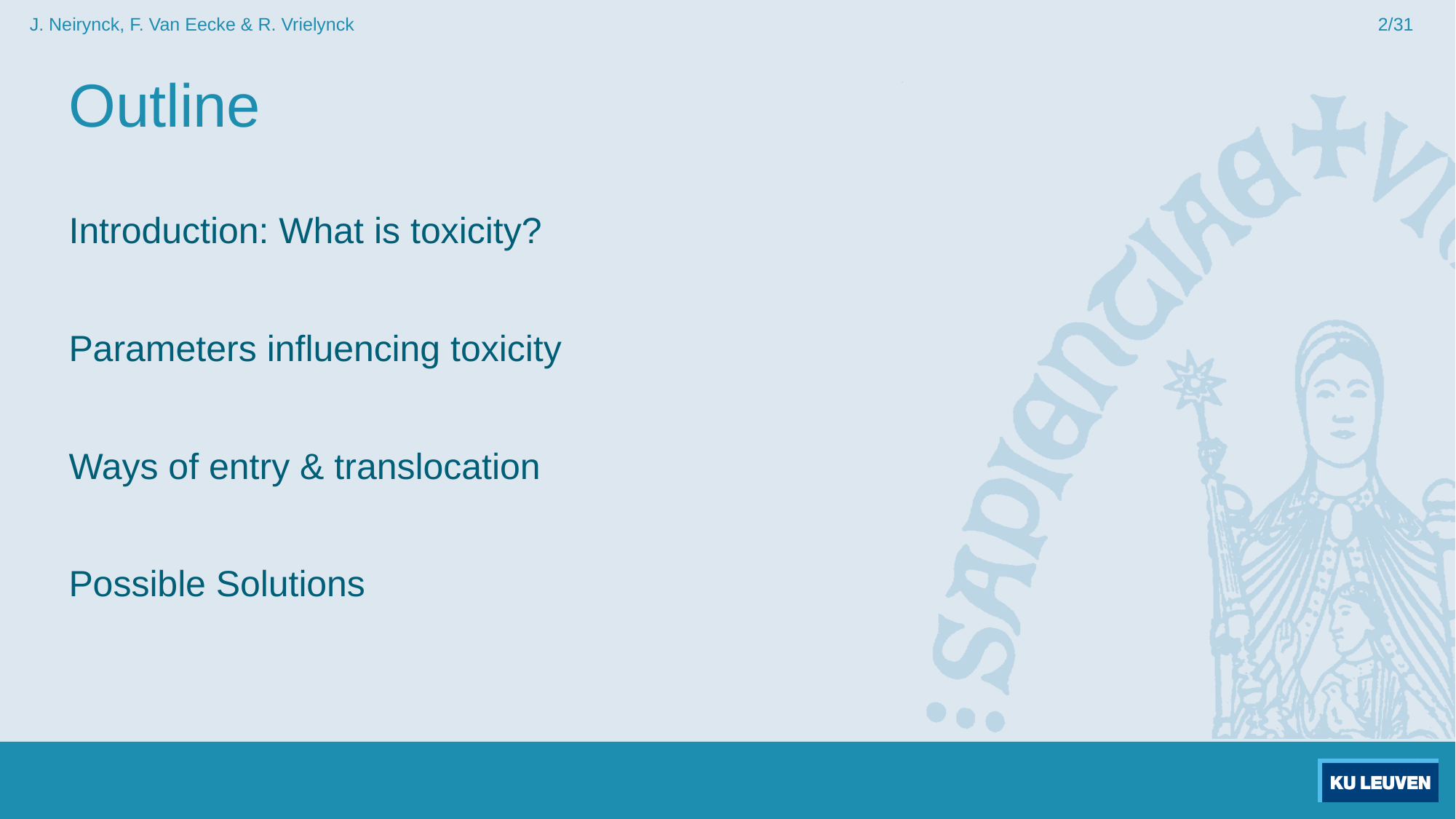

2/31
J. Neirynck, F. Van Eecke & R. Vrielynck
# Outline

Introduction: What is toxicity?

Parameters influencing toxicity

Ways of entry & translocation

Possible Solutions